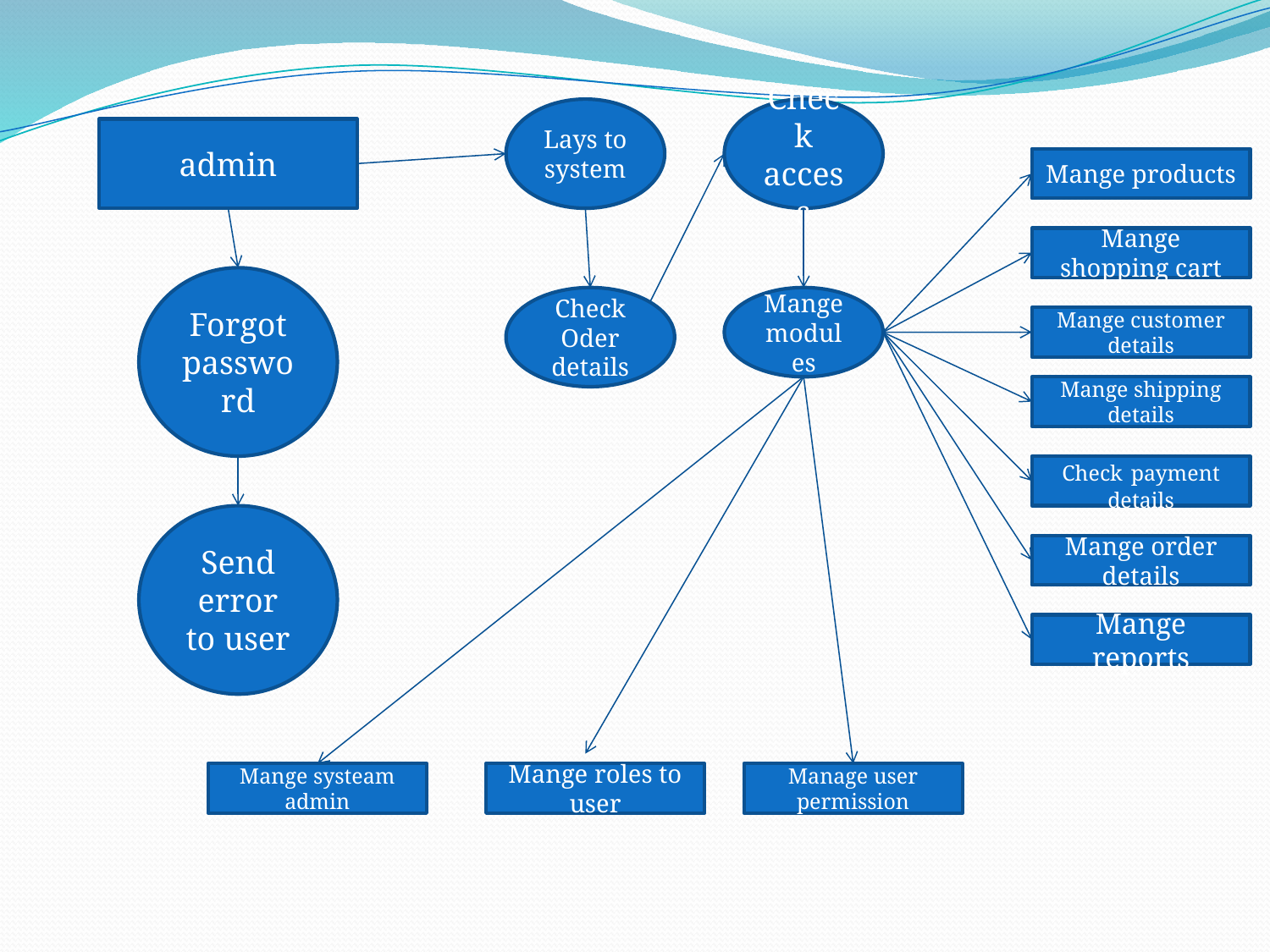

Lays to system
Check access
admin
Mange products
Mange shopping cart
Forgot password
Check Oder details
Mange modules
Mange customer details
Mange shipping details
Check payment details
Send error to user
Mange order details
Mange reports
Mange systeam admin
Mange roles to user
Manage user permission